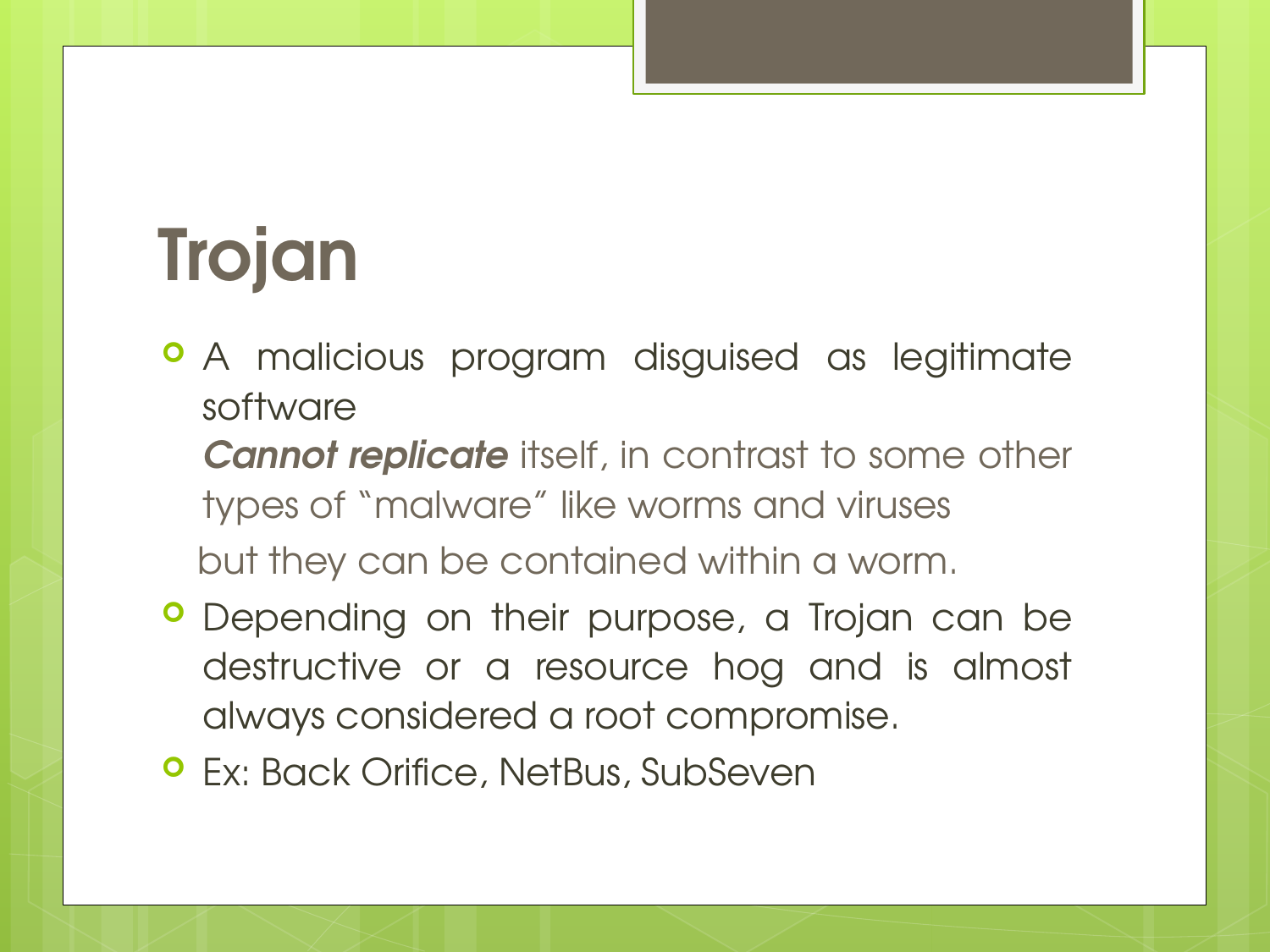

# Trojan
A malicious program disguised as legitimate software
Cannot replicate itself, in contrast to some other types of “malware” like worms and viruses
   but they can be contained within a worm.
Depending on their purpose, a Trojan can be destructive or a resource hog and is almost always considered a root compromise.
Ex: Back Orifice, NetBus, SubSeven